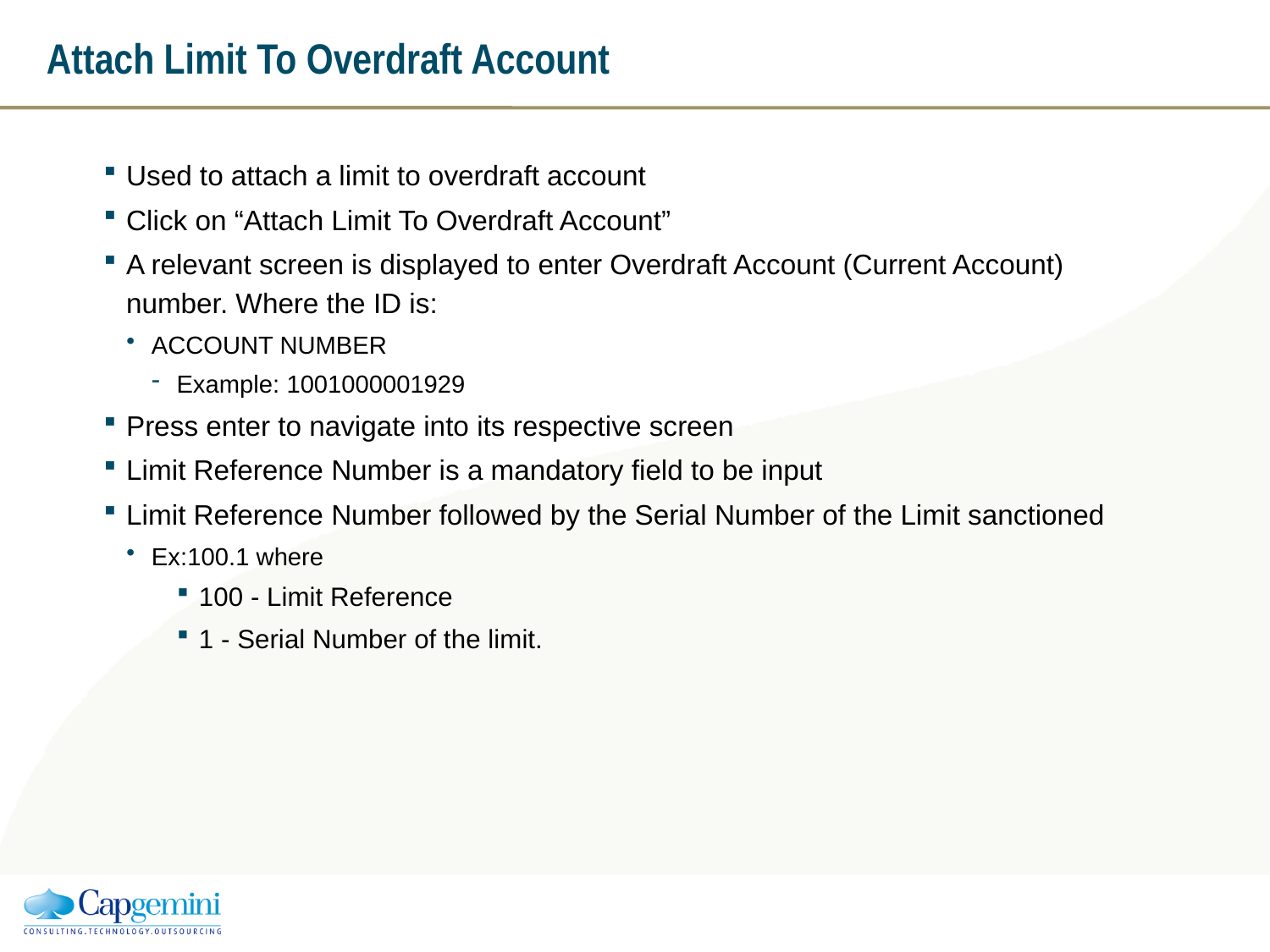

# Attach Limit To Overdraft Account
Used to attach a limit to overdraft account
Click on “Attach Limit To Overdraft Account”
A relevant screen is displayed to enter Overdraft Account (Current Account) number. Where the ID is:
ACCOUNT NUMBER
Example: 1001000001929
Press enter to navigate into its respective screen
Limit Reference Number is a mandatory field to be input
Limit Reference Number followed by the Serial Number of the Limit sanctioned
Ex:100.1 where
100 - Limit Reference
1 - Serial Number of the limit.